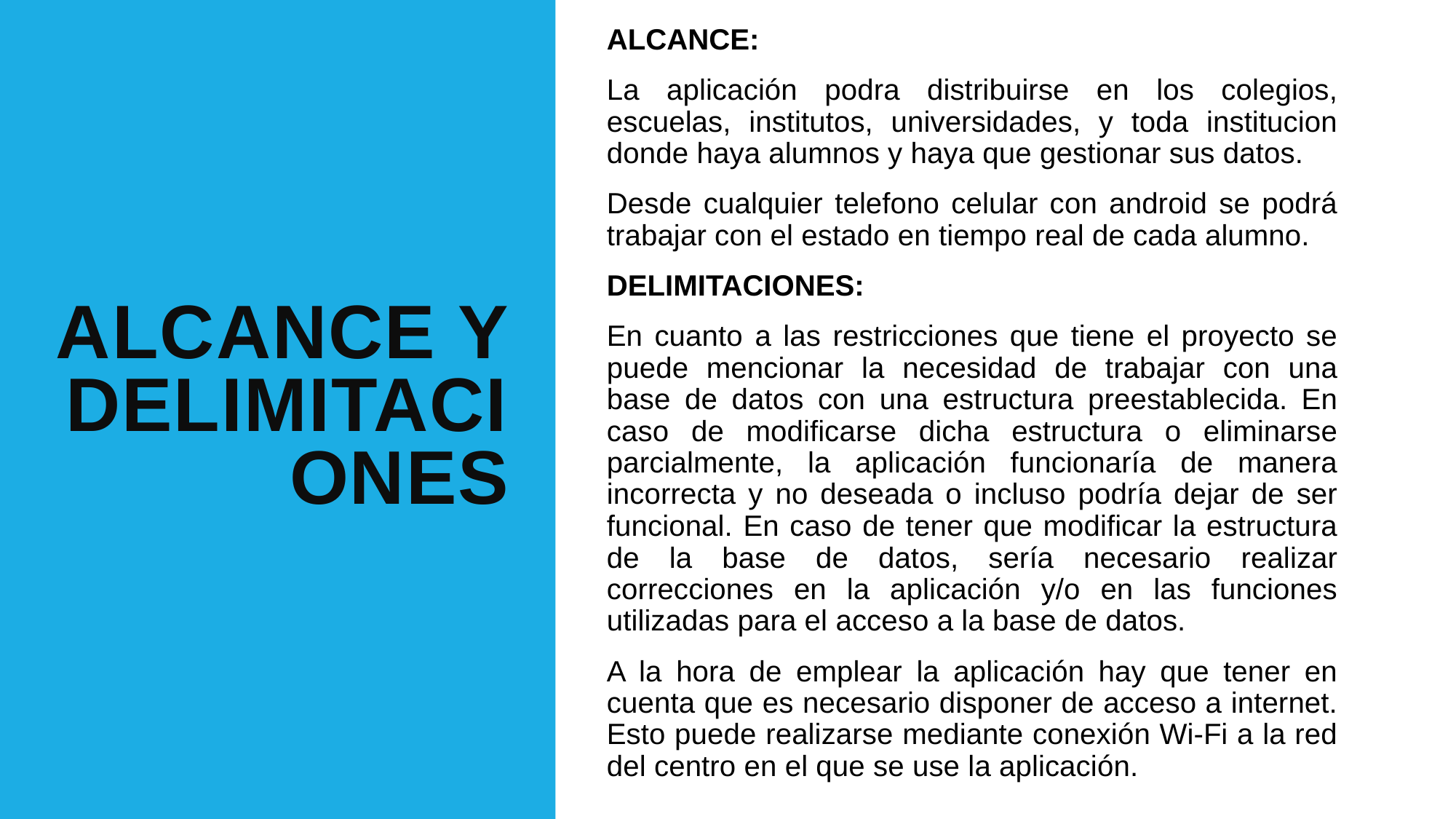

ALCANCE:
La aplicación podra distribuirse en los colegios, escuelas, institutos, universidades, y toda institucion donde haya alumnos y haya que gestionar sus datos.
Desde cualquier telefono celular con android se podrá trabajar con el estado en tiempo real de cada alumno.
DELIMITACIONES:
En cuanto a las restricciones que tiene el proyecto se puede mencionar la necesidad de trabajar con una base de datos con una estructura preestablecida. En caso de modificarse dicha estructura o eliminarse parcialmente, la aplicación funcionaría de manera incorrecta y no deseada o incluso podría dejar de ser funcional. En caso de tener que modificar la estructura de la base de datos, sería necesario realizar correcciones en la aplicación y/o en las funciones utilizadas para el acceso a la base de datos.
A la hora de emplear la aplicación hay que tener en cuenta que es necesario disponer de acceso a internet. Esto puede realizarse mediante conexión Wi-Fi a la red del centro en el que se use la aplicación.

# ALCANCE Y DELIMITACIONES